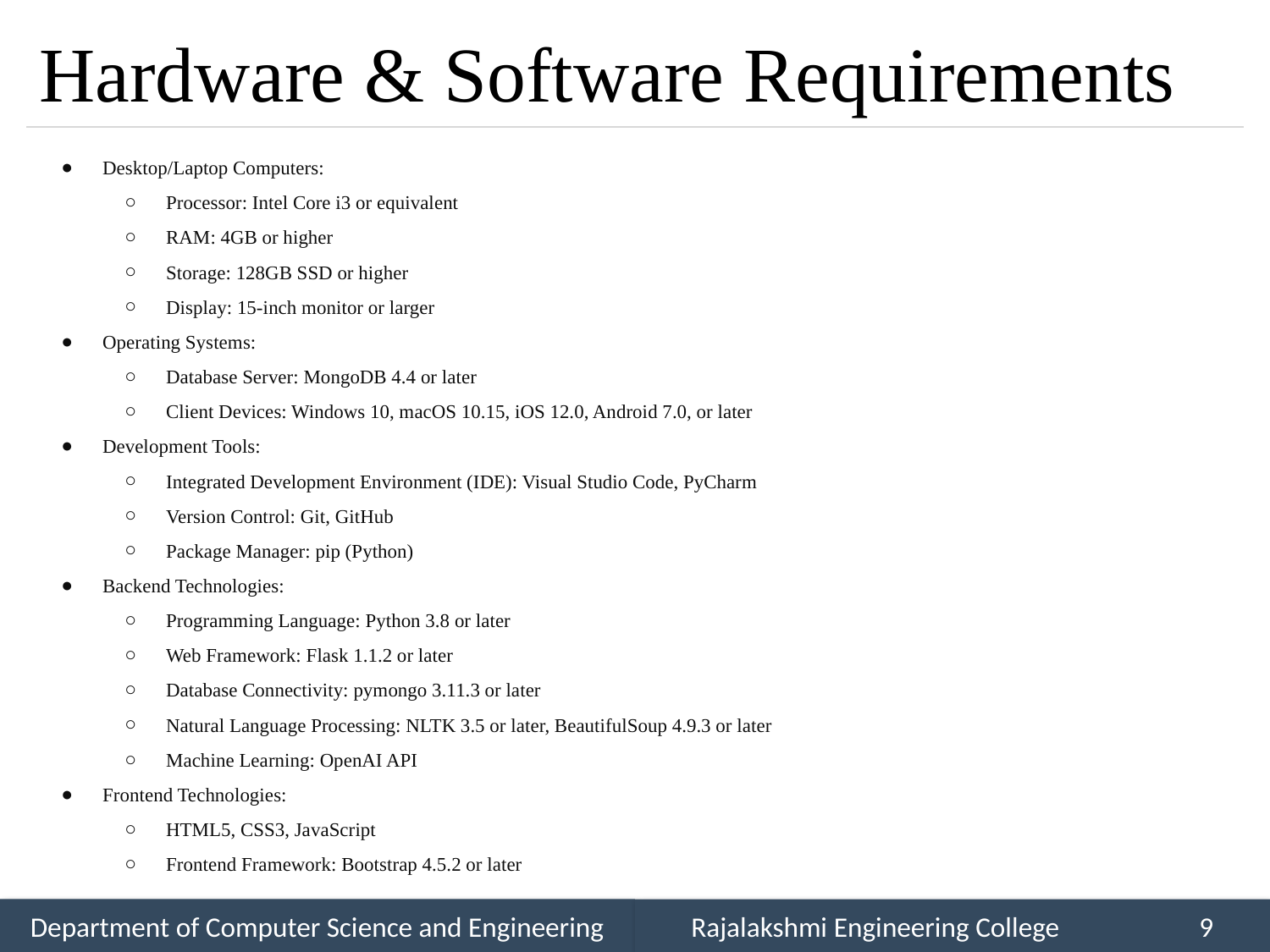

# Hardware & Software Requirements
Desktop/Laptop Computers:
Processor: Intel Core i3 or equivalent
RAM: 4GB or higher
Storage: 128GB SSD or higher
Display: 15-inch monitor or larger
Operating Systems:
Database Server: MongoDB 4.4 or later
Client Devices: Windows 10, macOS 10.15, iOS 12.0, Android 7.0, or later
Development Tools:
Integrated Development Environment (IDE): Visual Studio Code, PyCharm
Version Control: Git, GitHub
Package Manager: pip (Python)
Backend Technologies:
Programming Language: Python 3.8 or later
Web Framework: Flask 1.1.2 or later
Database Connectivity: pymongo 3.11.3 or later
Natural Language Processing: NLTK 3.5 or later, BeautifulSoup 4.9.3 or later
Machine Learning: OpenAI API
Frontend Technologies:
HTML5, CSS3, JavaScript
Frontend Framework: Bootstrap 4.5.2 or later